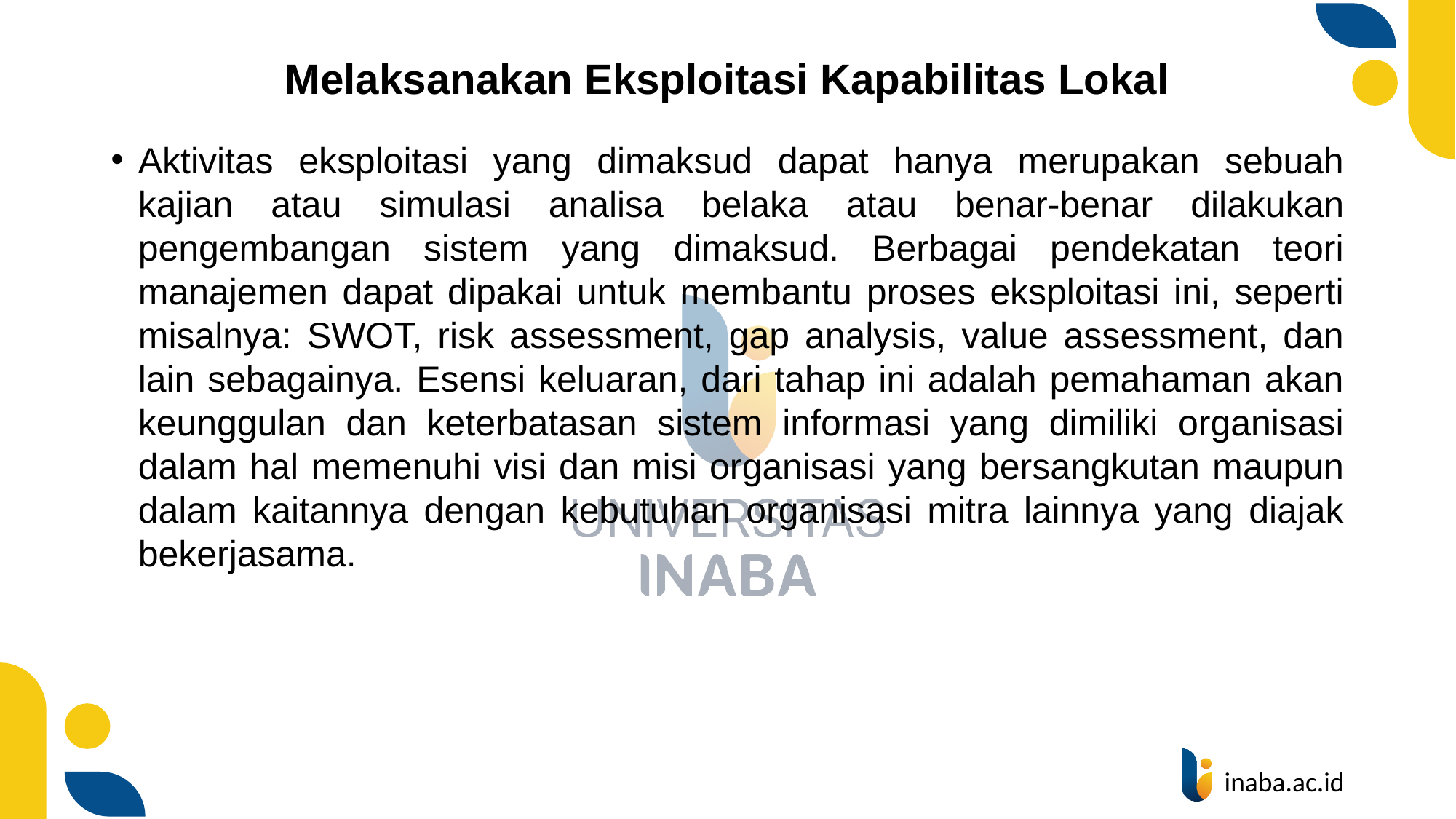

# Melaksanakan Eksploitasi Kapabilitas Lokal
Aktivitas eksploitasi yang dimaksud dapat hanya merupakan sebuah kajian atau simulasi analisa belaka atau benar-benar dilakukan pengembangan sistem yang dimaksud. Berbagai pendekatan teori manajemen dapat dipakai untuk membantu proses eksploitasi ini, seperti misalnya: SWOT, risk assessment, gap analysis, value assessment, dan lain sebagainya. Esensi keluaran, dari tahap ini adalah pemahaman akan keunggulan dan keterbatasan sistem informasi yang dimiliki organisasi dalam hal memenuhi visi dan misi organisasi yang bersangkutan maupun dalam kaitannya dengan kebutuhan organisasi mitra lainnya yang diajak bekerjasama.